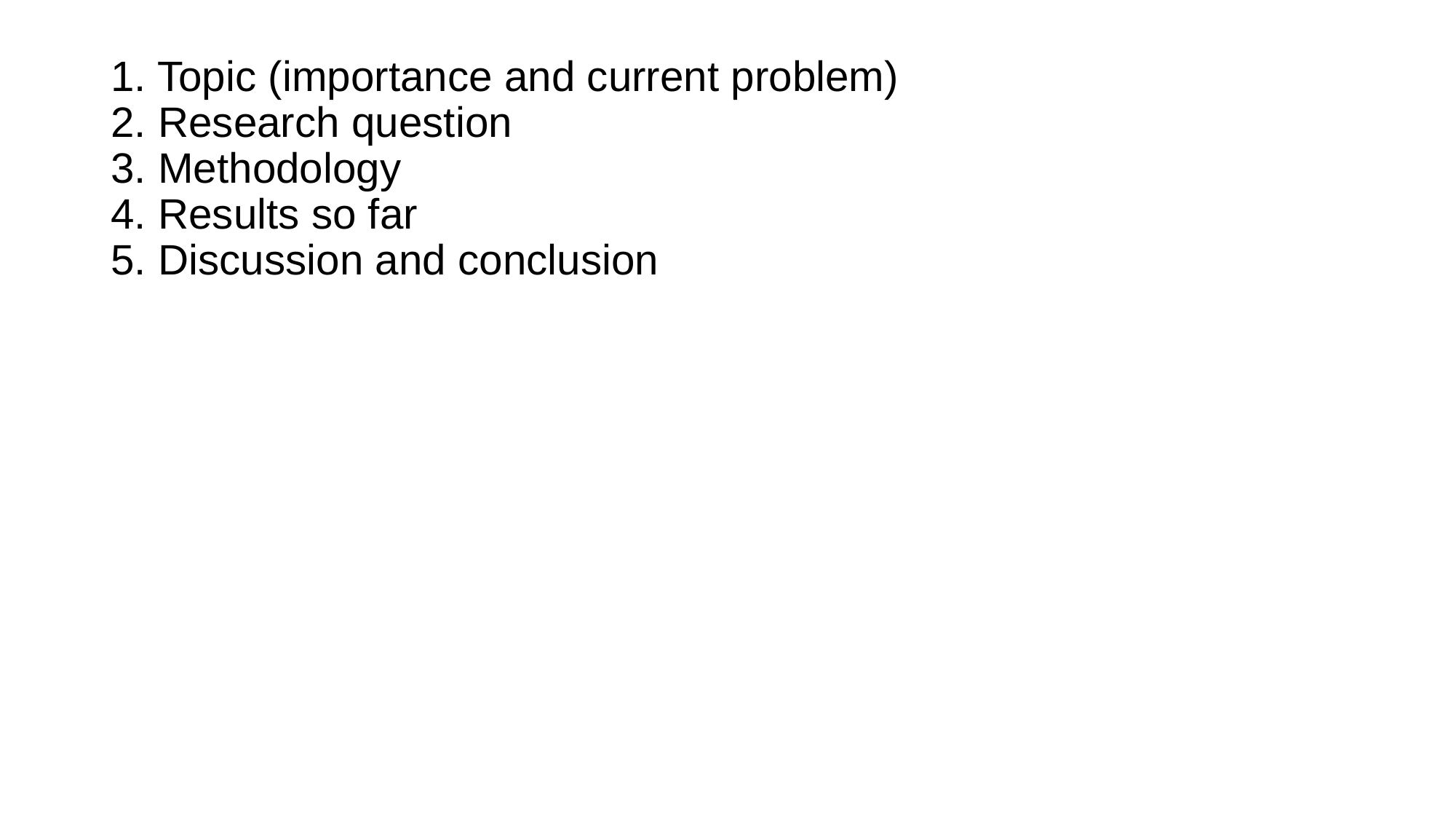

1. Topic (importance and current problem)
2. Research question
3. Methodology
4. Results so far
5. Discussion and conclusion